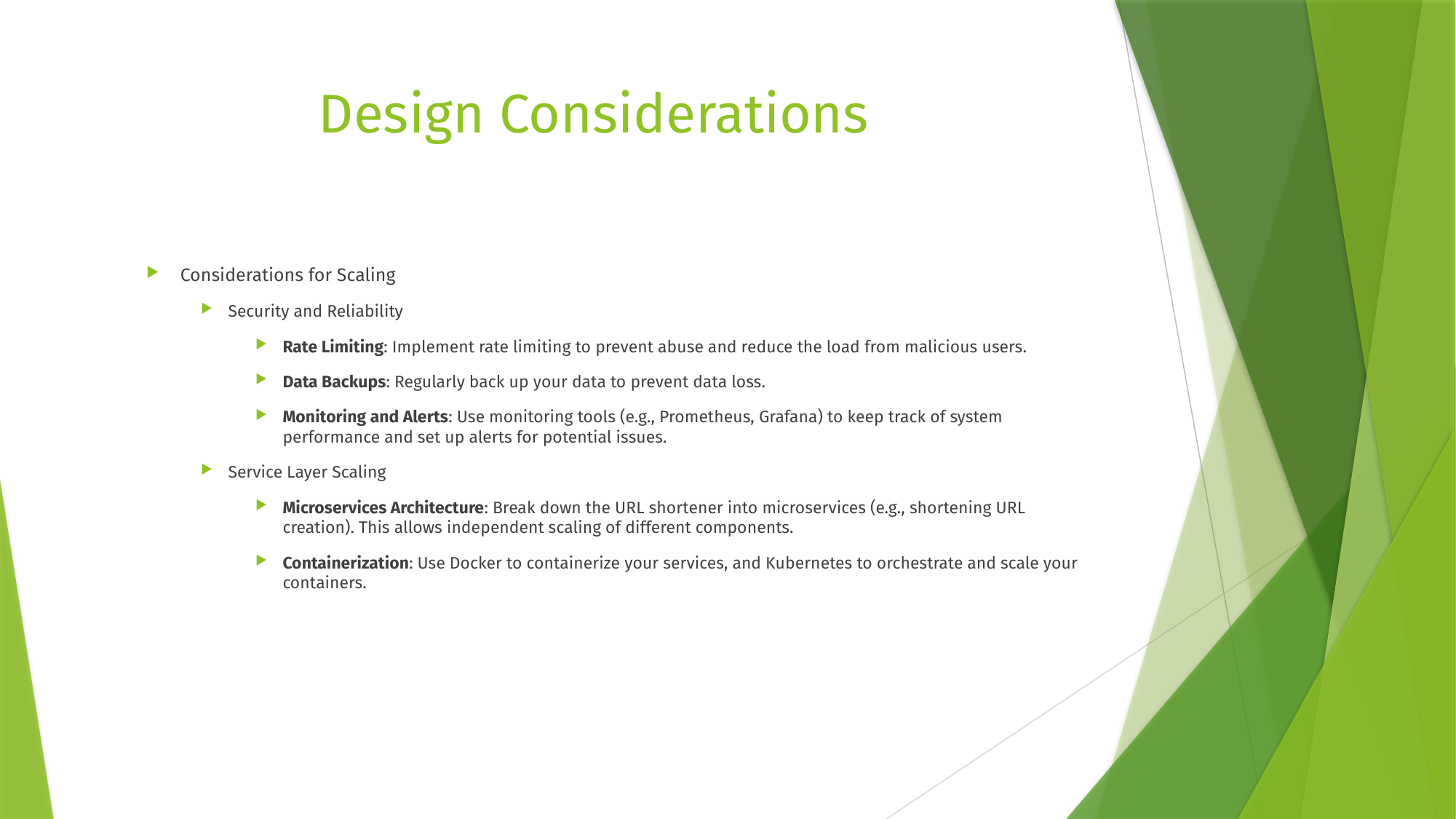

# Design Considerations
Considerations for Scaling
Security and Reliability
Rate Limiting: Implement rate limiting to prevent abuse and reduce the load from malicious users.
Data Backups: Regularly back up your data to prevent data loss.
Monitoring and Alerts: Use monitoring tools (e.g., Prometheus, Grafana) to keep track of system performance and set up alerts for potential issues.
Service Layer Scaling
Microservices Architecture: Break down the URL shortener into microservices (e.g., shortening URL creation). This allows independent scaling of different components.
Containerization: Use Docker to containerize your services, and Kubernetes to orchestrate and scale your containers.